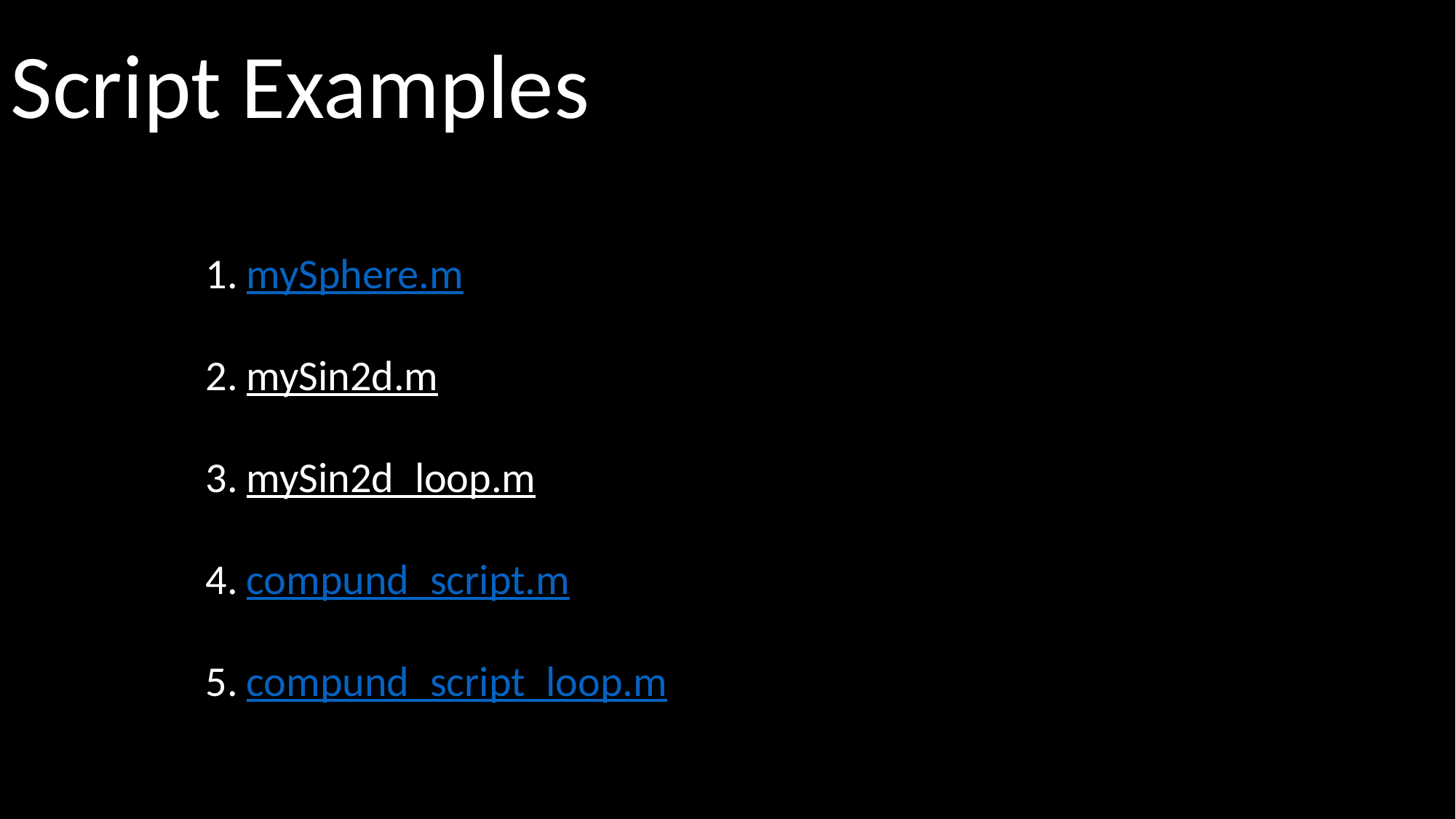

Script Examples
mySphere.m
mySin2d.m
mySin2d_loop.m
compund_script.m
compund_script_loop.m